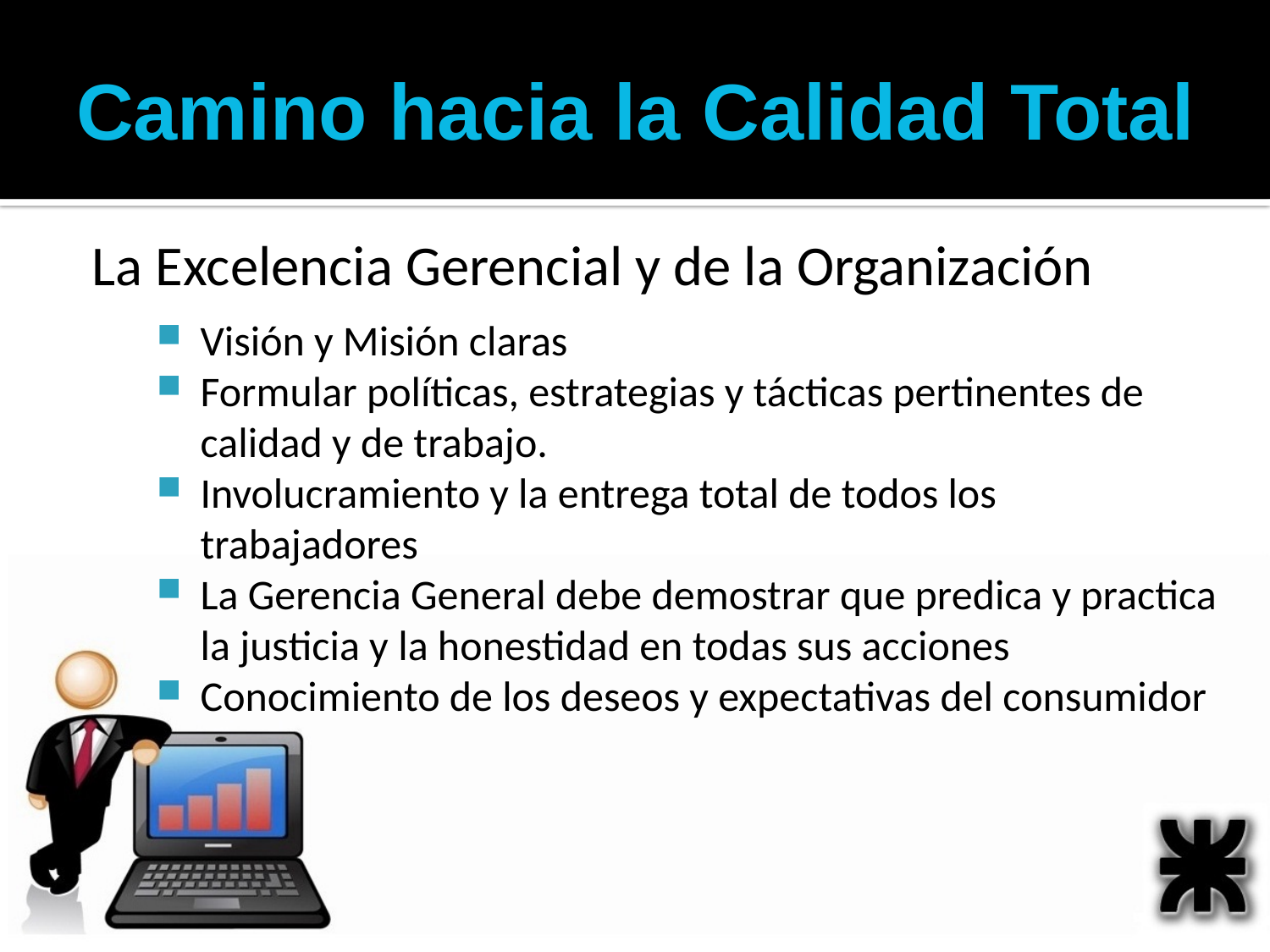

# Camino hacia la Calidad Total
La Excelencia Gerencial y de la Organización

Visión y Misión claras
Formular políticas, estrategias y tácticas pertinentes de calidad y de trabajo.
Involucramiento y la entrega total de todos los trabajadores
La Gerencia General debe demostrar que predica y practica la justicia y la honestidad en todas sus acciones
Conocimiento de los deseos y expectativas del consumidor